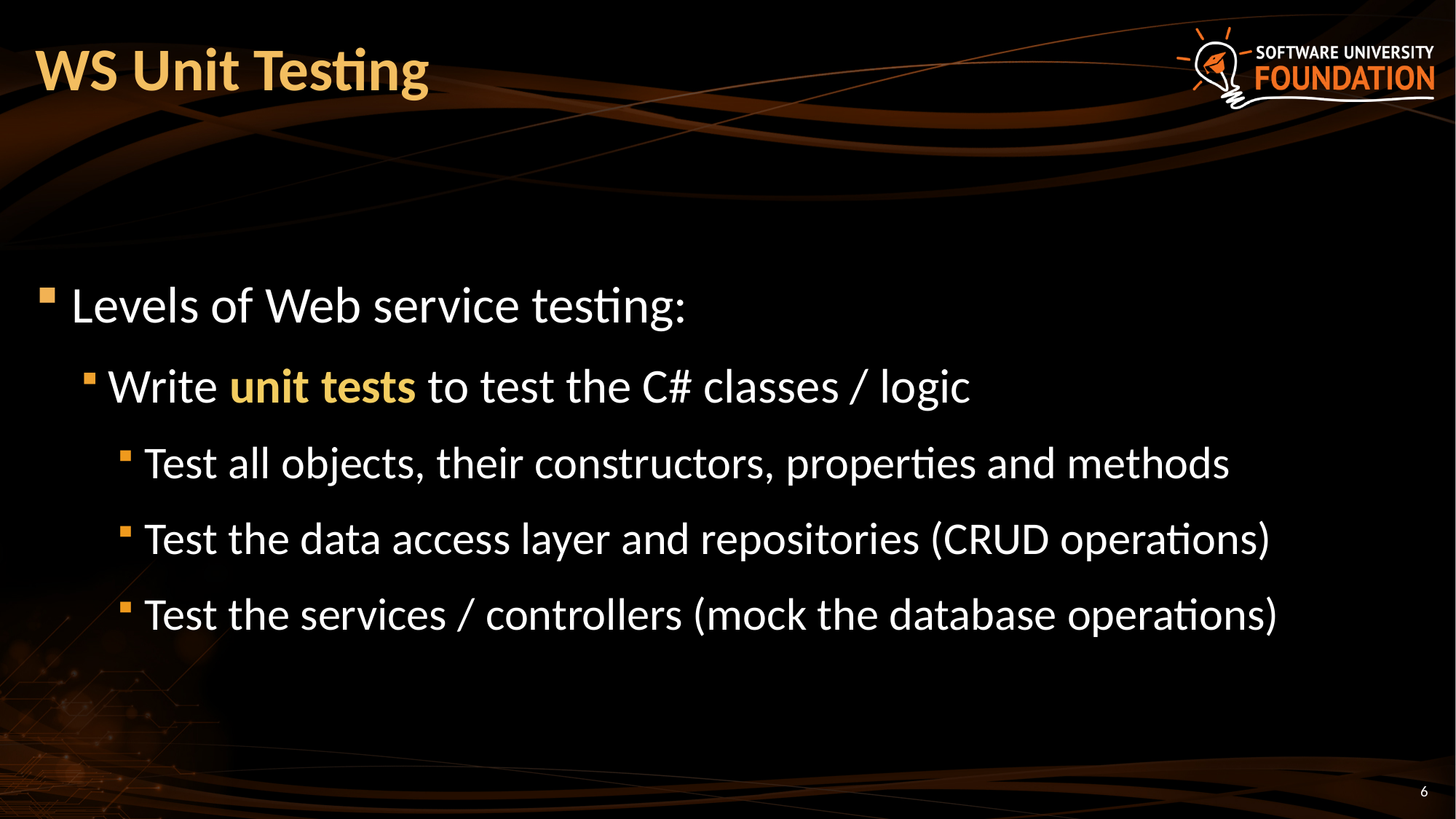

# WS Unit Testing
Levels of Web service testing:
Write unit tests to test the C# classes / logic
Test all objects, their constructors, properties and methods
Test the data access layer and repositories (CRUD operations)
Test the services / controllers (mock the database operations)
6